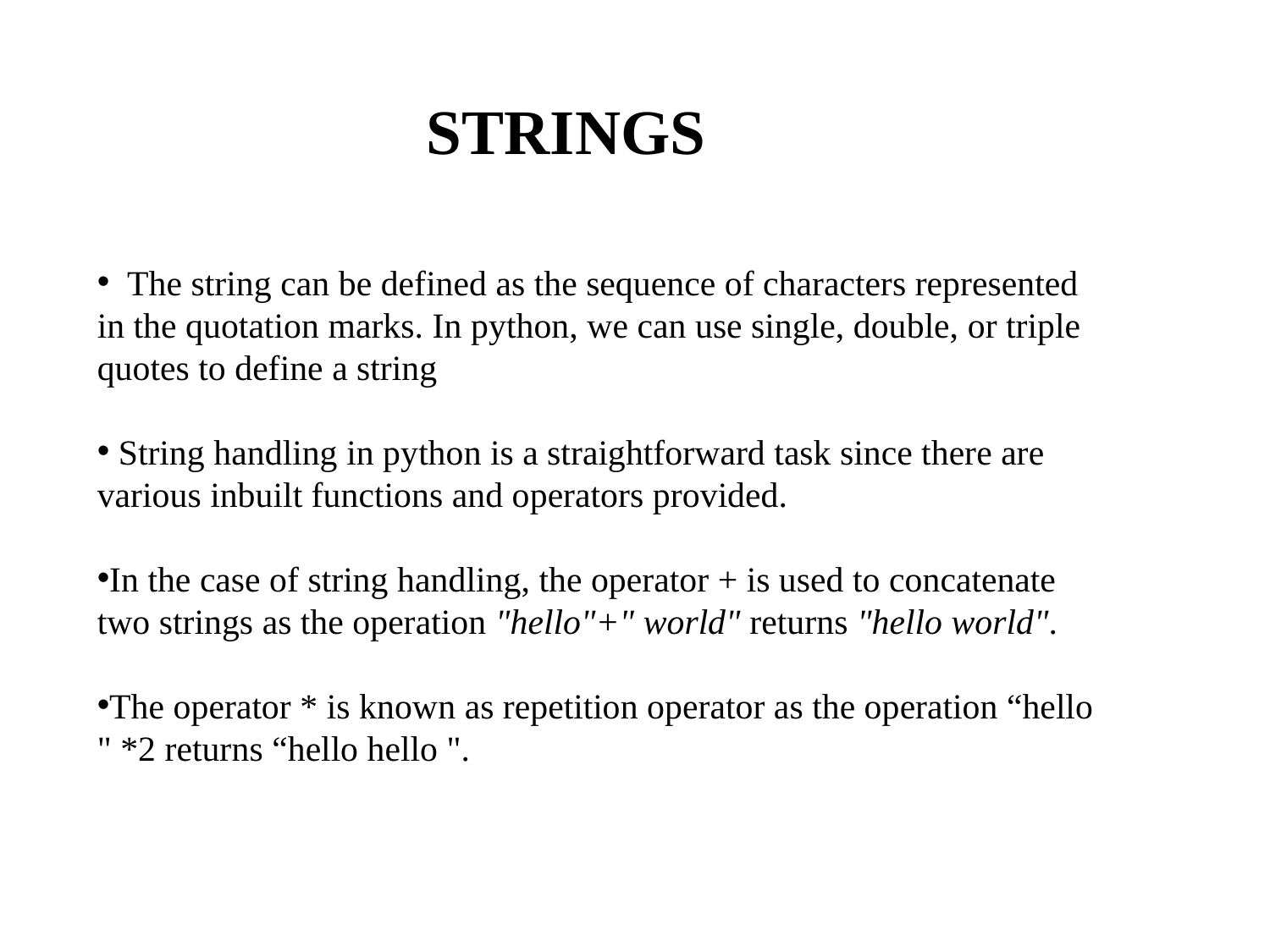

STRINGS
  The string can be defined as the sequence of characters represented in the quotation marks. In python, we can use single, double, or triple quotes to define a string

 String handling in python is a straightforward task since there are various inbuilt functions and operators provided.

In the case of string handling, the operator + is used to concatenate two strings as the operation "hello"+" world" returns "hello world".

The operator * is known as repetition operator as the operation “hello " *2 returns “hello hello ".